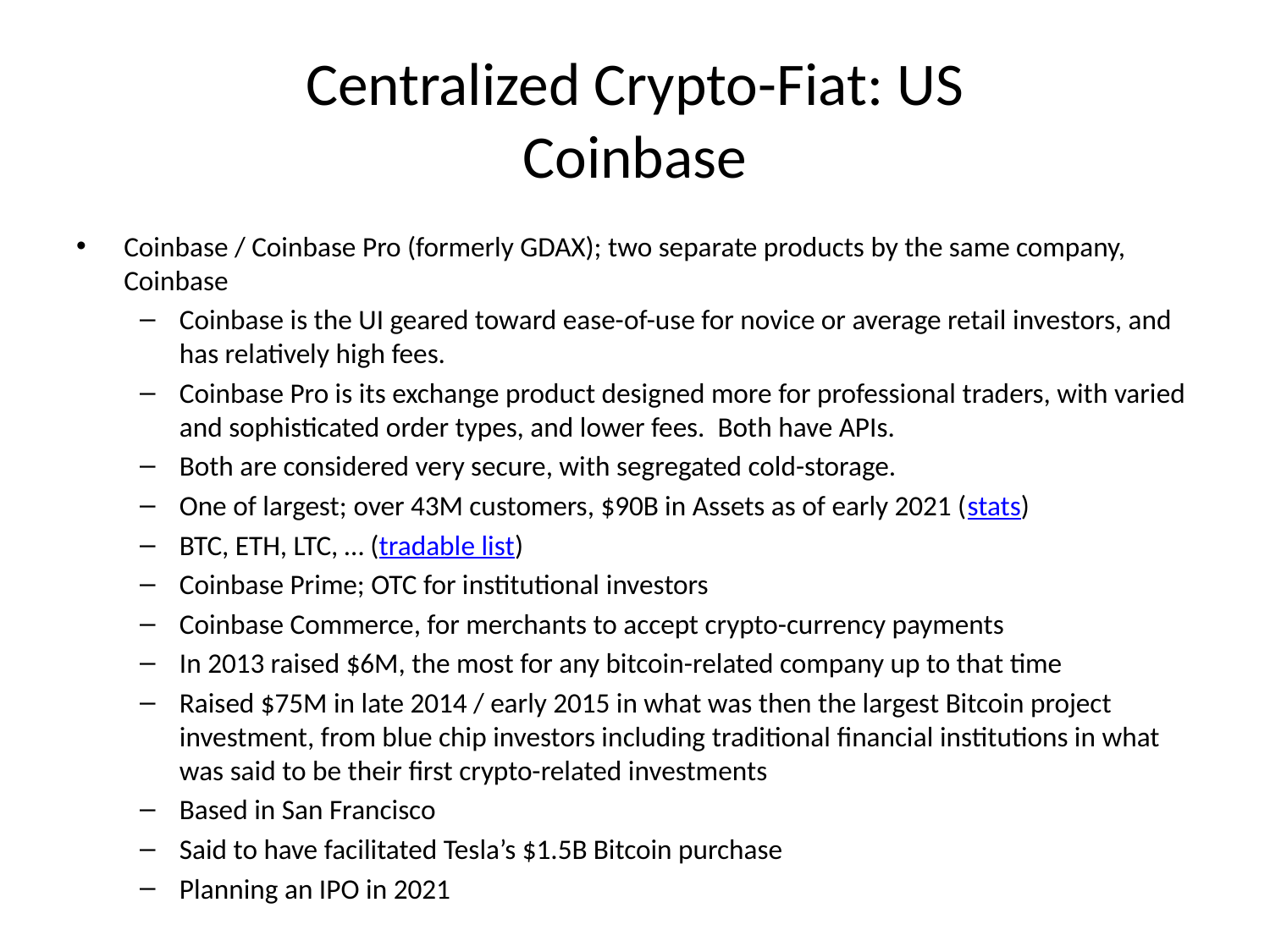

# Centralized Crypto-Fiat: US Coinbase
Coinbase / Coinbase Pro (formerly GDAX); two separate products by the same company, Coinbase
Coinbase is the UI geared toward ease-of-use for novice or average retail investors, and has relatively high fees.
Coinbase Pro is its exchange product designed more for professional traders, with varied and sophisticated order types, and lower fees.  Both have APIs.
Both are considered very secure, with segregated cold-storage.
One of largest; over 43M customers, $90B in Assets as of early 2021 (stats)
BTC, ETH, LTC, … (tradable list)
Coinbase Prime; OTC for institutional investors
Coinbase Commerce, for merchants to accept crypto-currency payments
In 2013 raised $6M, the most for any bitcoin-related company up to that time
Raised $75M in late 2014 / early 2015 in what was then the largest Bitcoin project investment, from blue chip investors including traditional financial institutions in what was said to be their first crypto-related investments
Based in San Francisco
Said to have facilitated Tesla’s $1.5B Bitcoin purchase
Planning an IPO in 2021